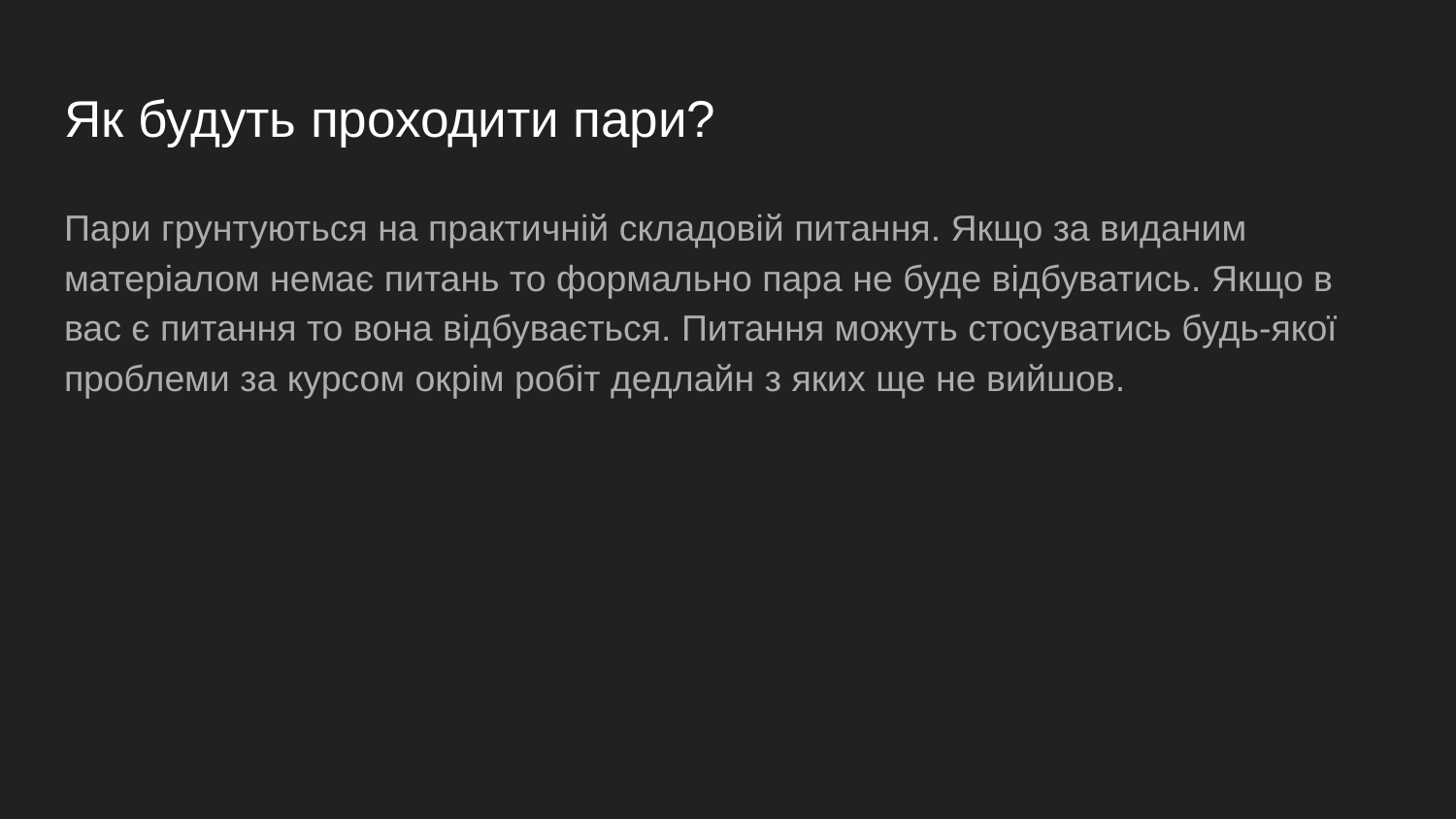

# Як будуть проходити пари?
Пари грунтуються на практичній складовій питання. Якщо за виданим матеріалом немає питань то формально пара не буде відбуватись. Якщо в вас є питання то вона відбувається. Питання можуть стосуватись будь-якої проблеми за курсом окрім робіт дедлайн з яких ще не вийшов.